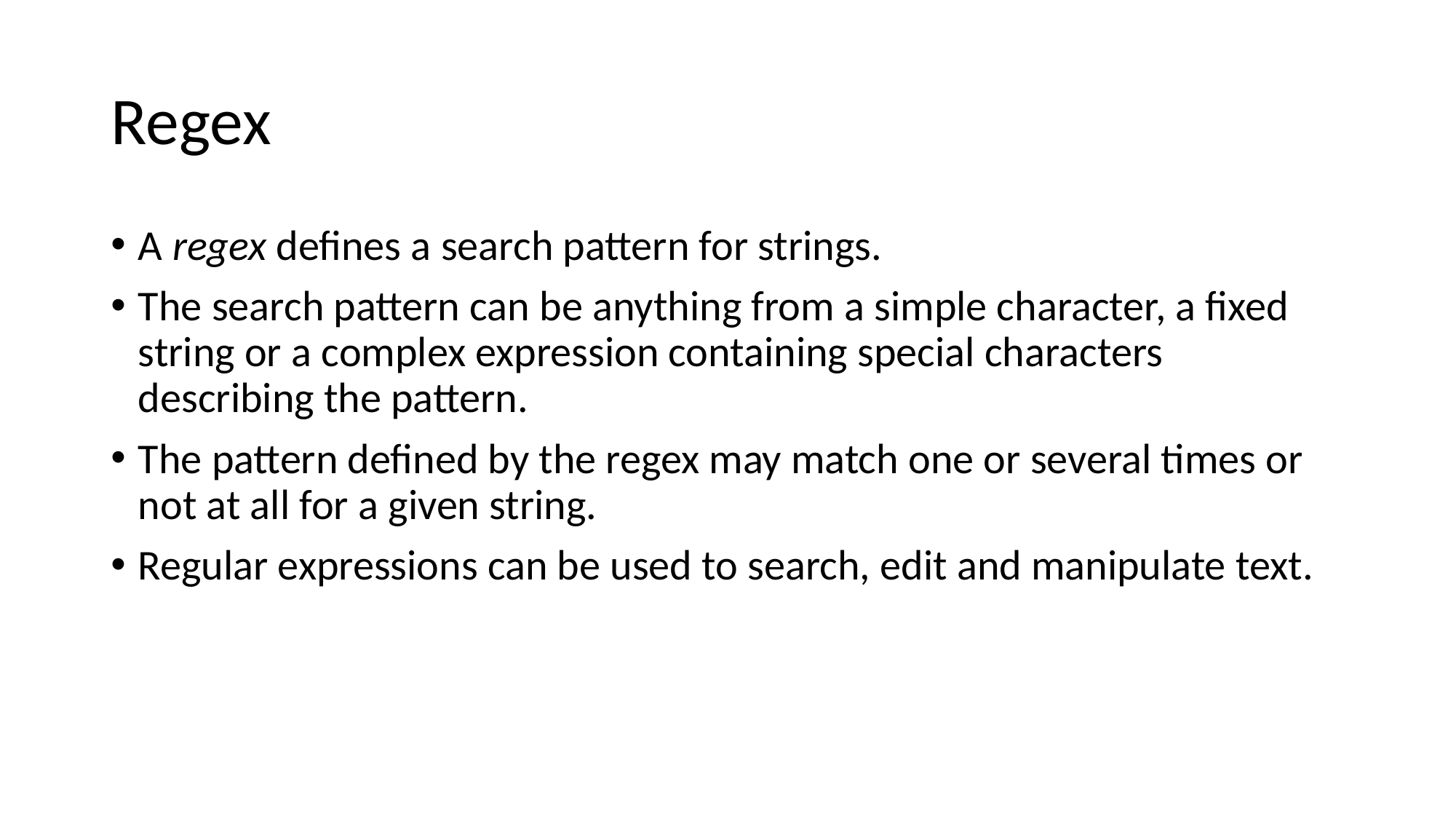

# Regex
A regex defines a search pattern for strings.
The search pattern can be anything from a simple character, a fixed string or a complex expression containing special characters describing the pattern.
The pattern defined by the regex may match one or several times or not at all for a given string.
Regular expressions can be used to search, edit and manipulate text.